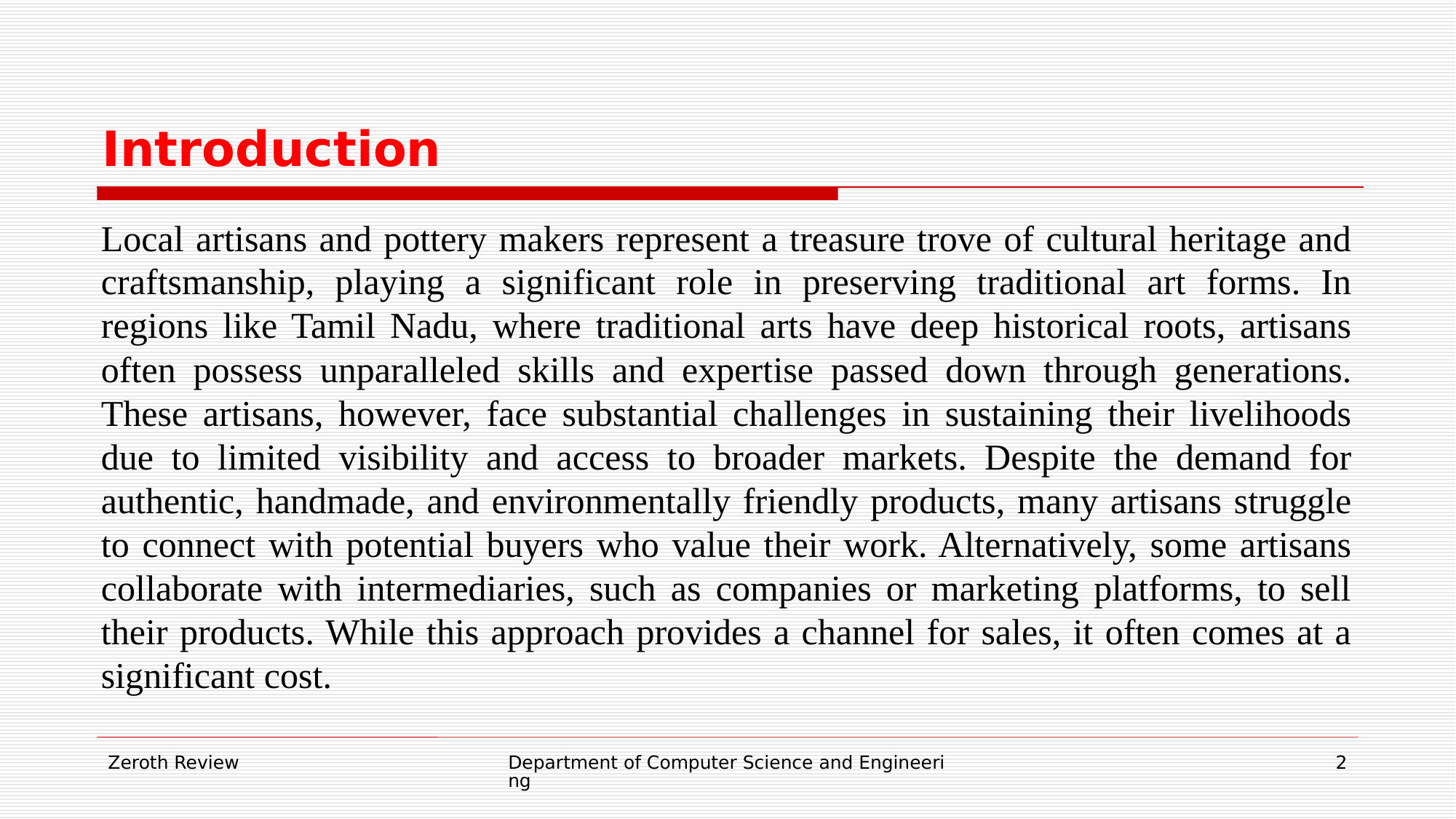

# Introduction
Local artisans and pottery makers represent a treasure trove of cultural heritage and craftsmanship, playing a significant role in preserving traditional art forms. In regions like Tamil Nadu, where traditional arts have deep historical roots, artisans often possess unparalleled skills and expertise passed down through generations. These artisans, however, face substantial challenges in sustaining their livelihoods due to limited visibility and access to broader markets. Despite the demand for authentic, handmade, and environmentally friendly products, many artisans struggle to connect with potential buyers who value their work. Alternatively, some artisans collaborate with intermediaries, such as companies or marketing platforms, to sell their products. While this approach provides a channel for sales, it often comes at a significant cost.

Zeroth Review
Department of Computer Science and Engineering
2